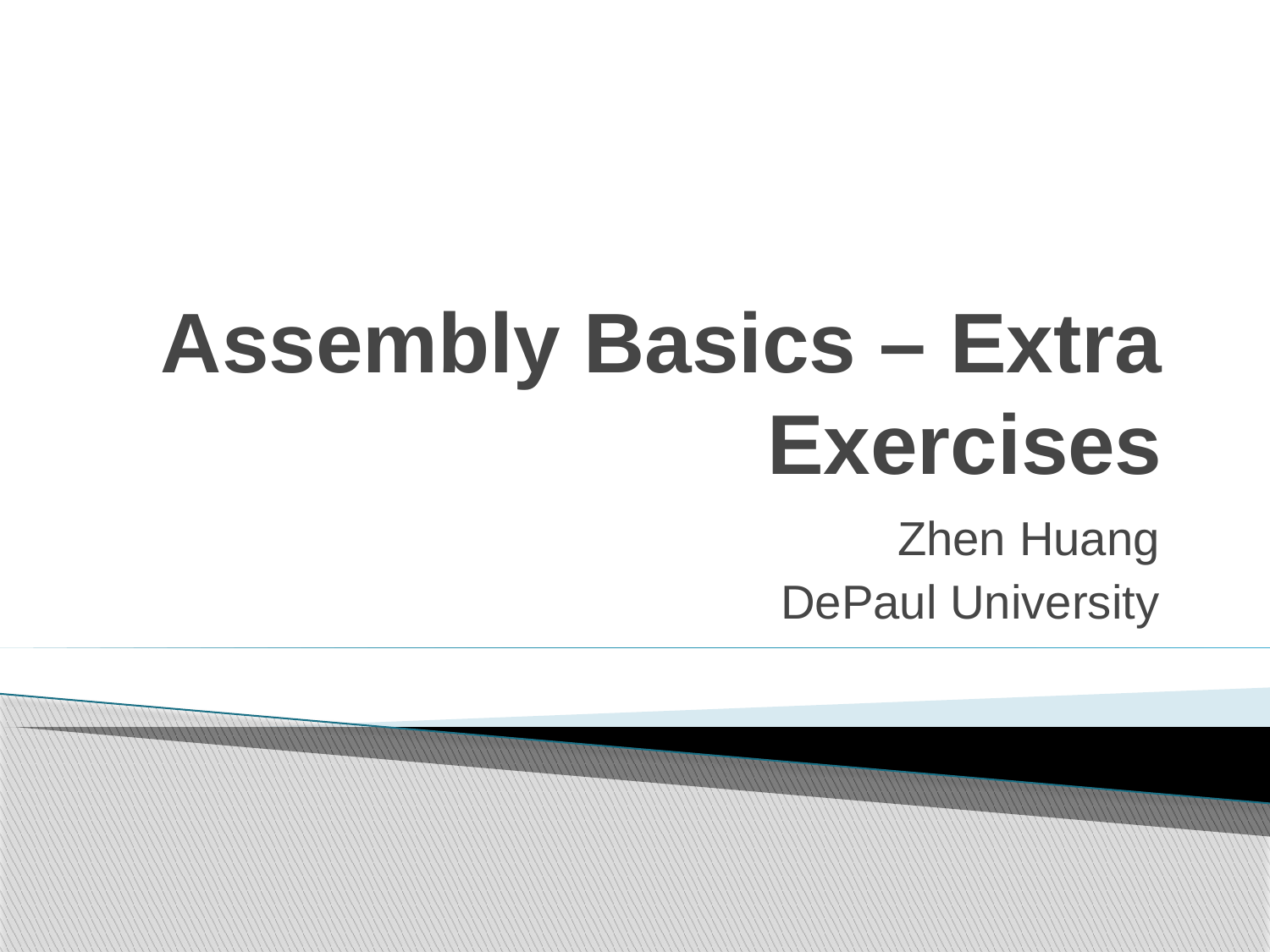

# Assembly Basics – Extra Exercises
Zhen Huang
DePaul University